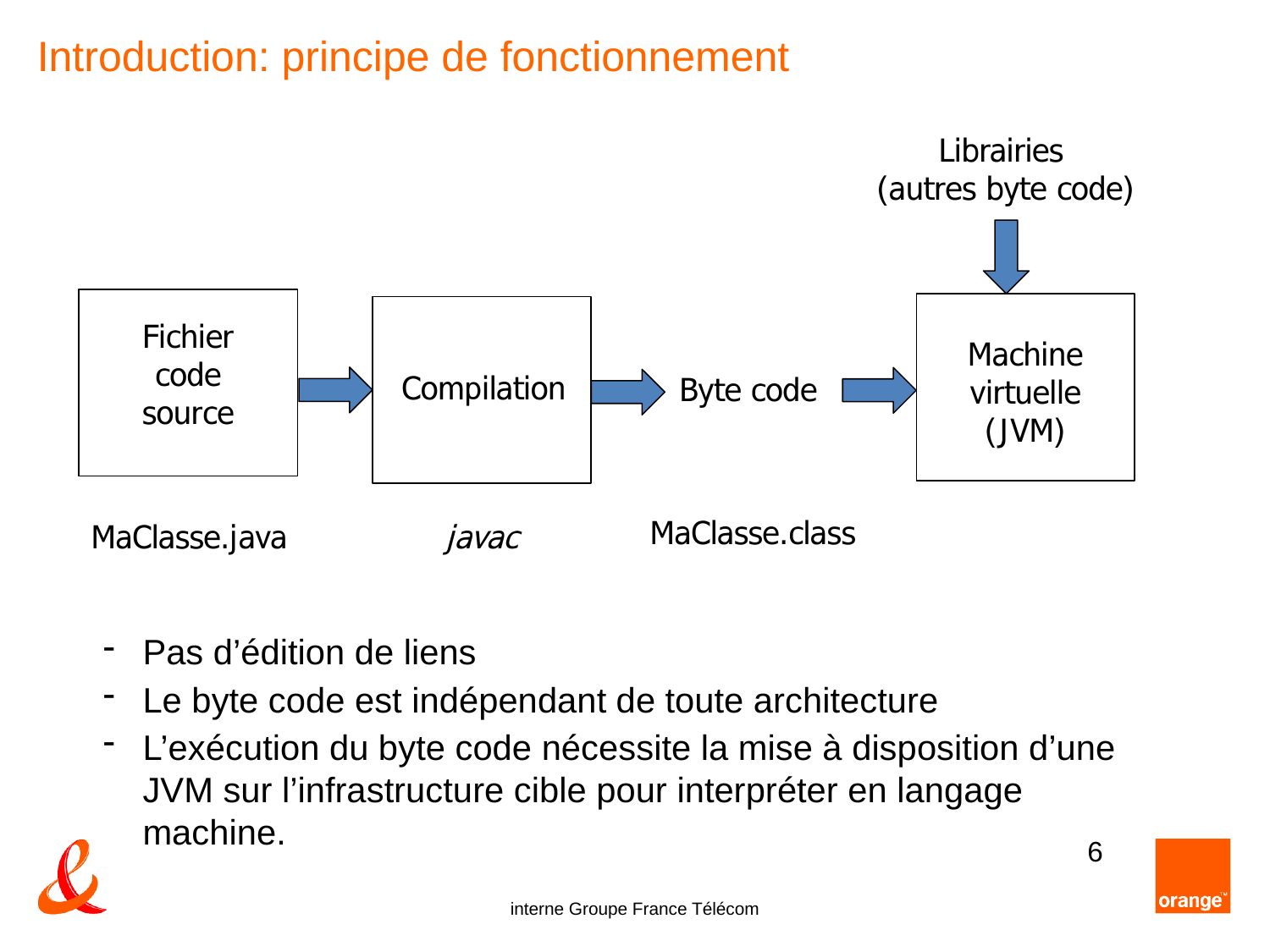

Introduction: principe de fonctionnement

Librairies
(autres byte code)

Fichier code source
Machine virtuelle (JVM)
Compilation
Byte code

MaClasse.class
MaClasse.java
javac
Pas d’édition de liens
Le byte code est indépendant de toute architecture
L’exécution du byte code nécessite la mise à disposition d’une JVM sur l’infrastructure cible pour interpréter en langage machine.

6